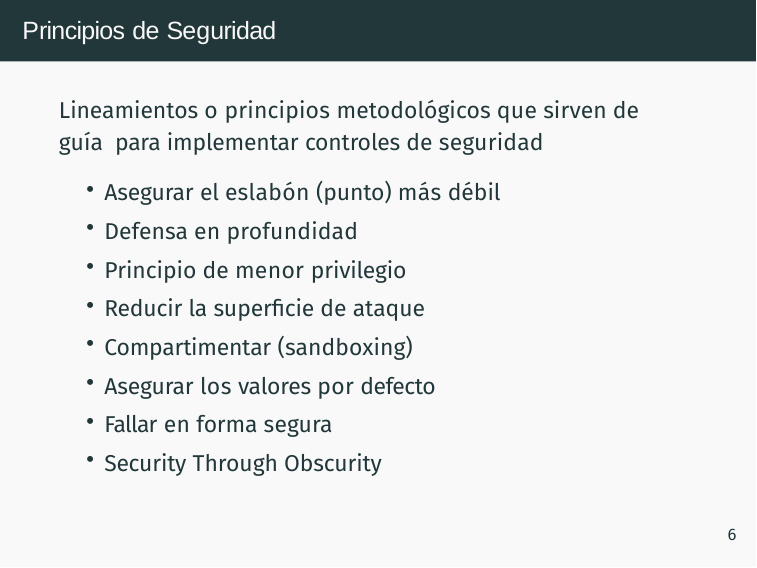

# Principios de Seguridad
Lineamientos o principios metodológicos que sirven de guía  para implementar controles de seguridad
Asegurar el eslabón (punto) más débil
Defensa en profundidad
Principio de menor privilegio
Reducir la superficie de ataque
Compartimentar (sandboxing)
Asegurar los valores por defecto
Fallar en forma segura
Security Through Obscurity
6